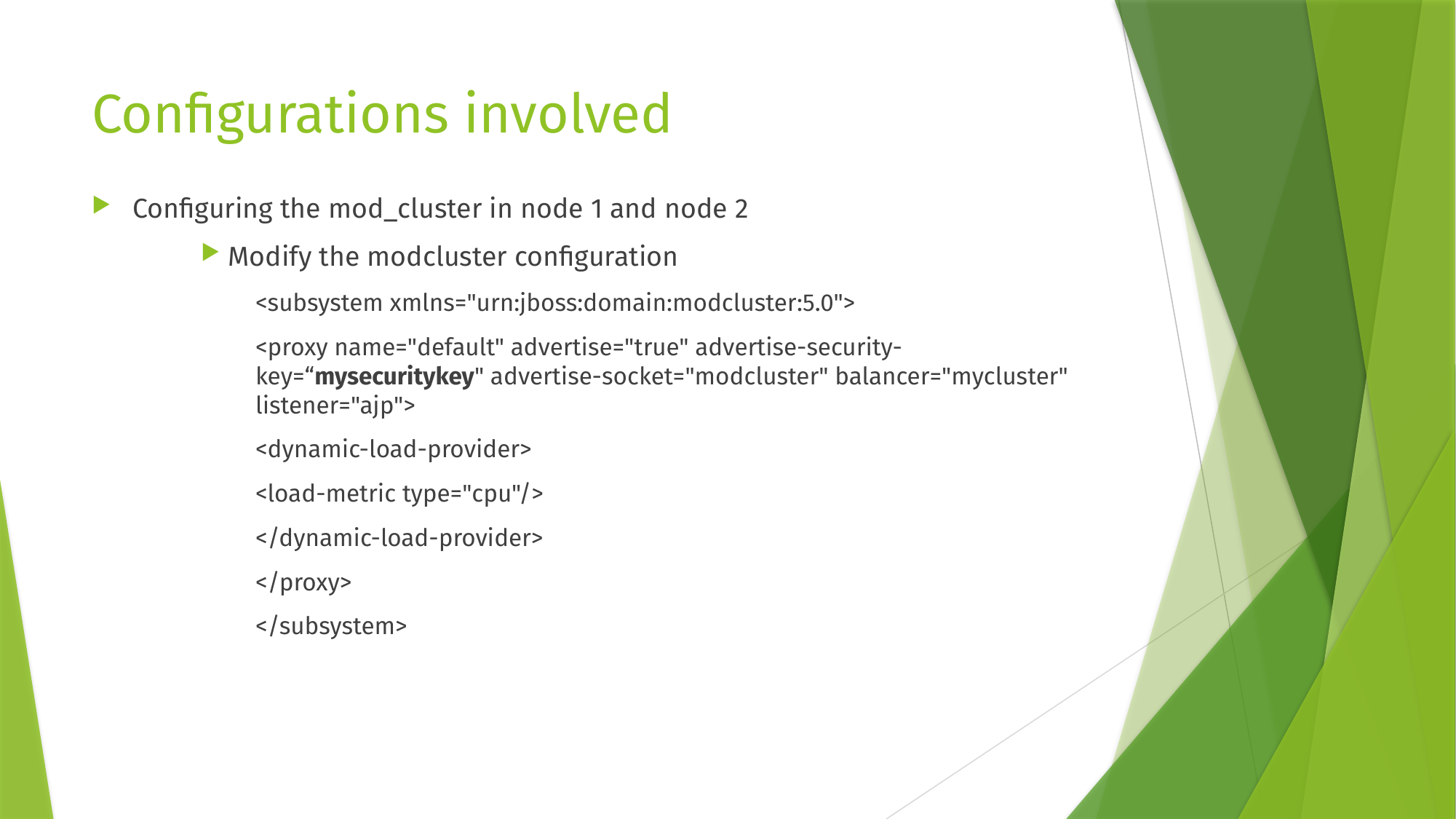

# Configurations involved
Configuring the mod_cluster in node 1 and node 2
Modify the modcluster configuration
<subsystem xmlns="urn:jboss:domain:modcluster:5.0">
<proxy name="default" advertise="true" advertise-security-key=“mysecuritykey" advertise-socket="modcluster" balancer="mycluster" listener="ajp">
<dynamic-load-provider>
<load-metric type="cpu"/>
</dynamic-load-provider>
</proxy>
</subsystem>